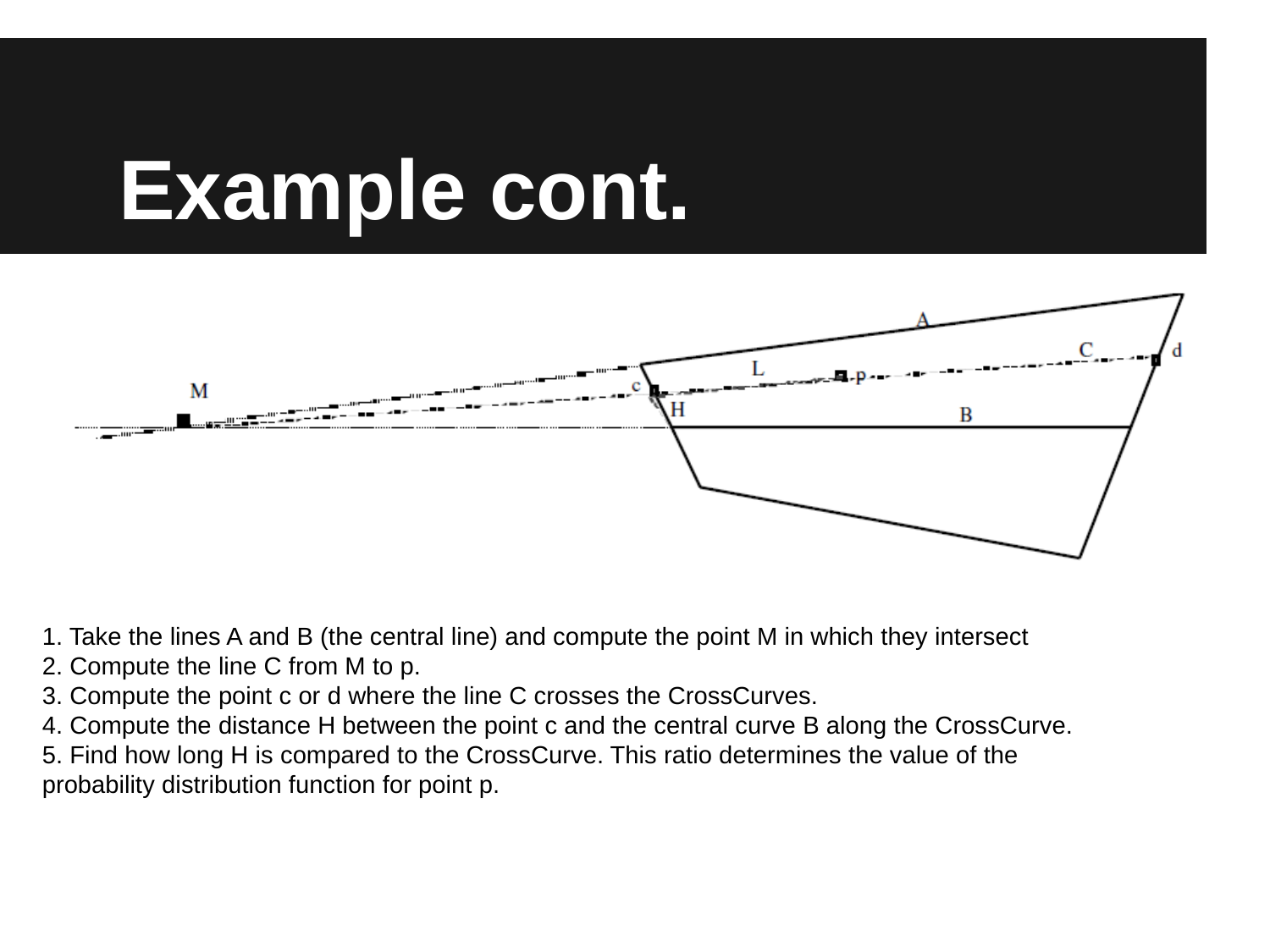

# Example cont.

1. Take the lines A and B (the central line) and compute the point M in which they intersect
2. Compute the line C from M to p.
3. Compute the point c or d where the line C crosses the CrossCurves.
4. Compute the distance H between the point c and the central curve B along the CrossCurve.
5. Find how long H is compared to the CrossCurve. This ratio determines the value of the   probability distribution function for point p.